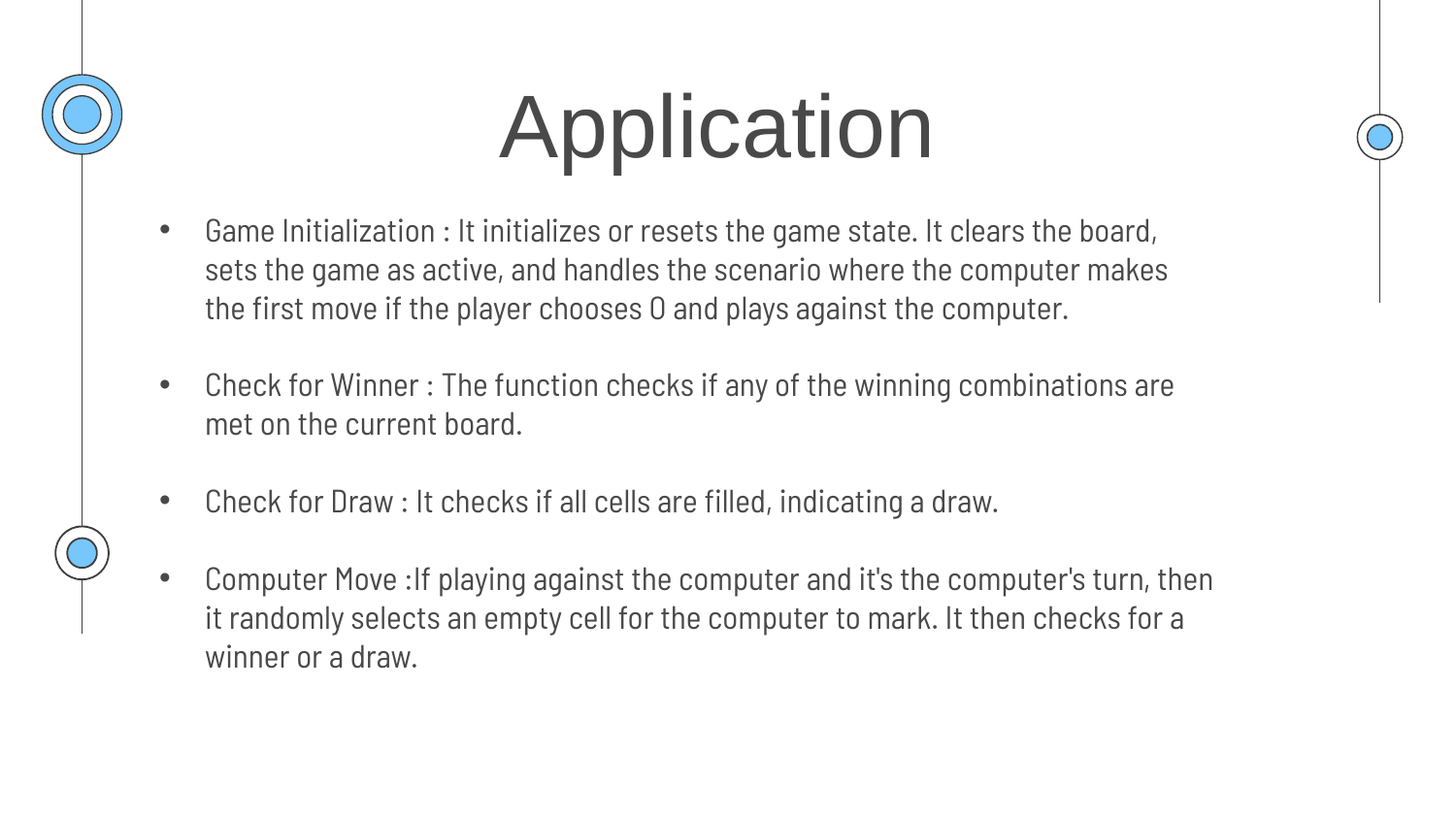

# Application
Game Initialization : It initializes or resets the game state. It clears the board, sets the game as active, and handles the scenario where the computer makes the first move if the player chooses O and plays against the computer.

Check for Winner : The function checks if any of the winning combinations are met on the current board.

Check for Draw : It checks if all cells are filled, indicating a draw.
Computer Move :If playing against the computer and it's the computer's turn, then it randomly selects an empty cell for the computer to mark. It then checks for a winner or a draw.